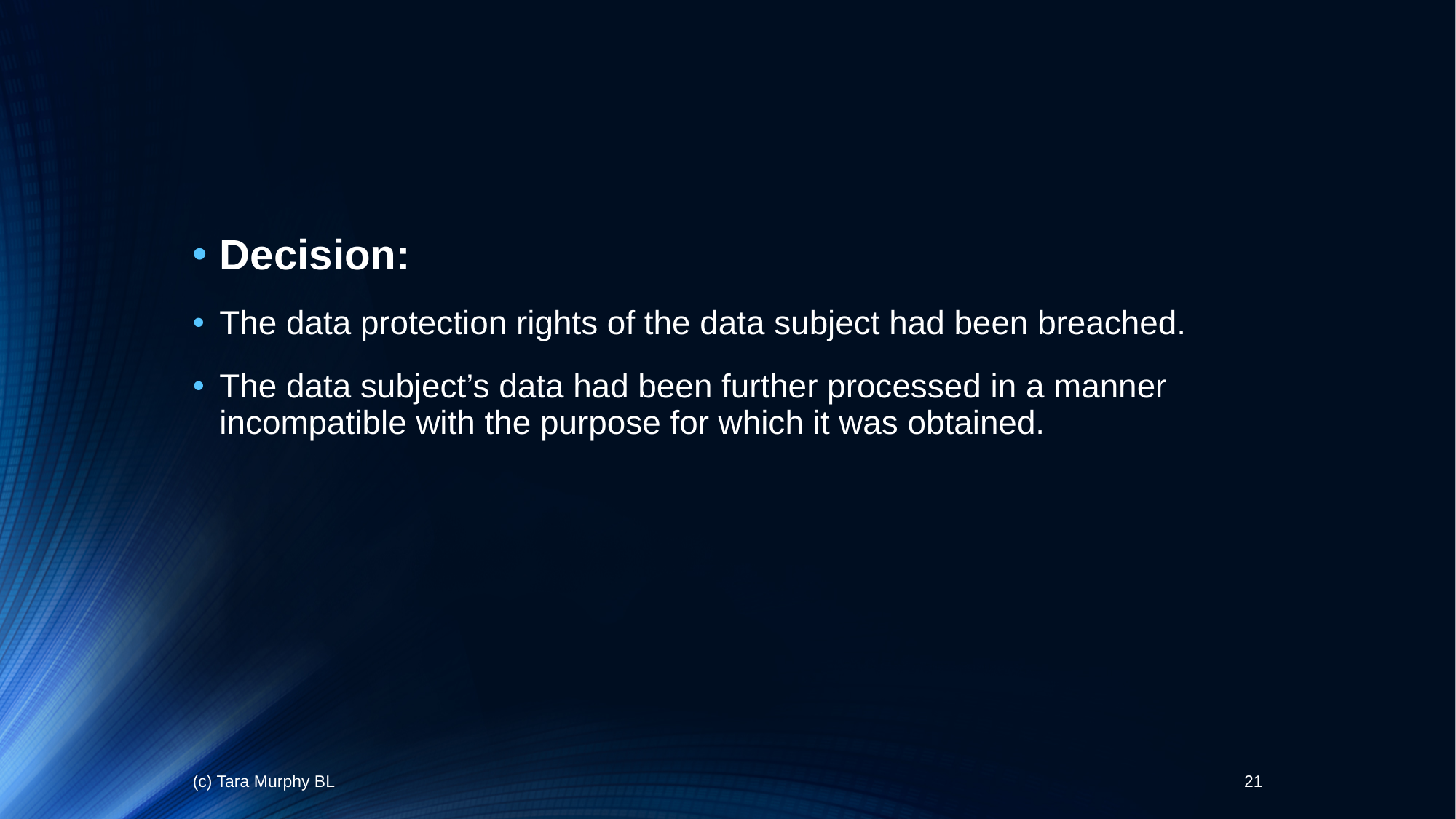

Decision:
The data protection rights of the data subject had been breached.
The data subject’s data had been further processed in a manner incompatible with the purpose for which it was obtained.

(c) Tara Murphy BL
21